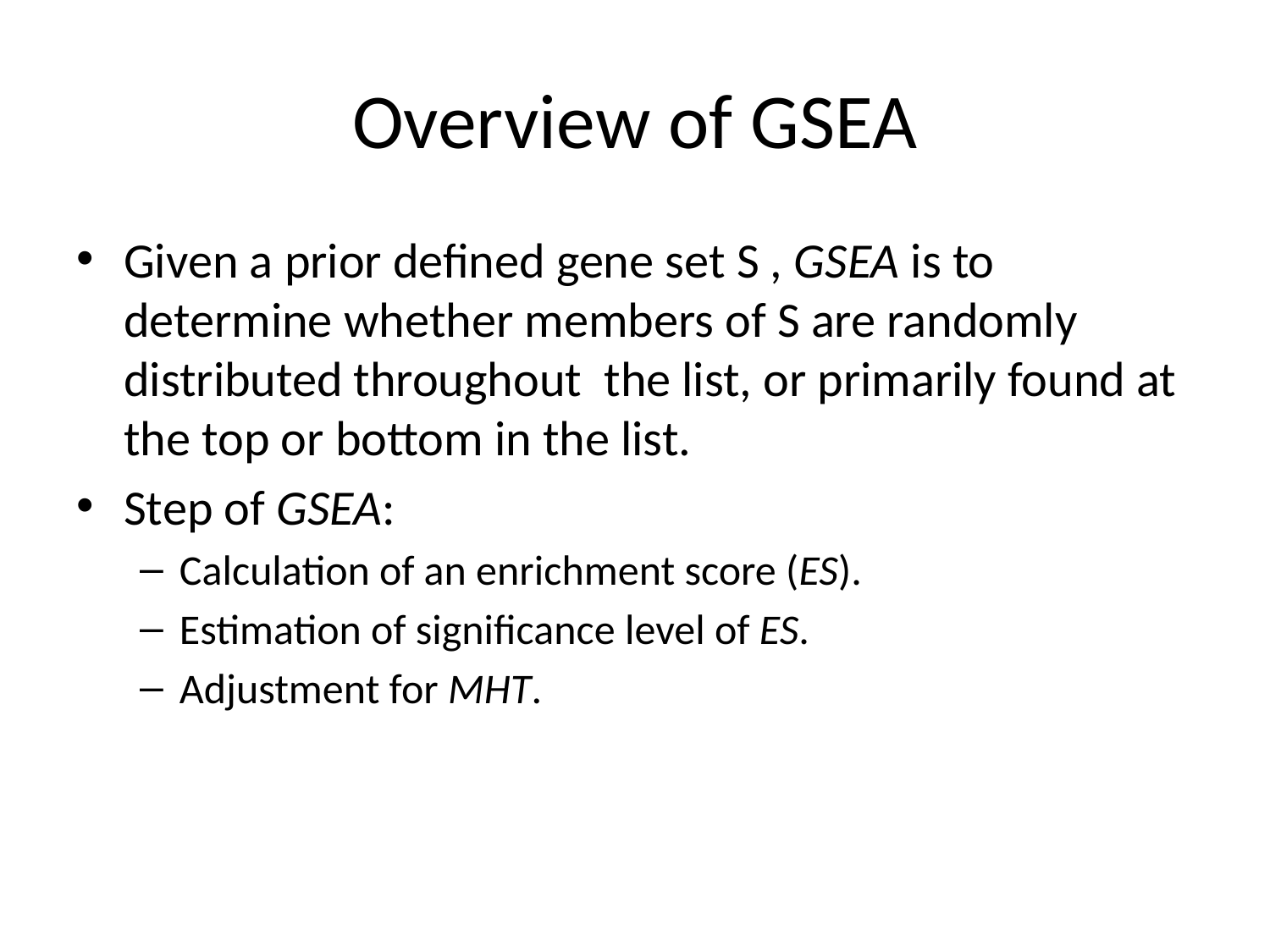

# Overview of GSEA
Given a prior defined gene set S , GSEA is to determine whether members of S are randomly distributed throughout  the list, or primarily found at the top or bottom in the list.
Step of GSEA:
Calculation of an enrichment score (ES).
Estimation of significance level of ES.
Adjustment for MHT.